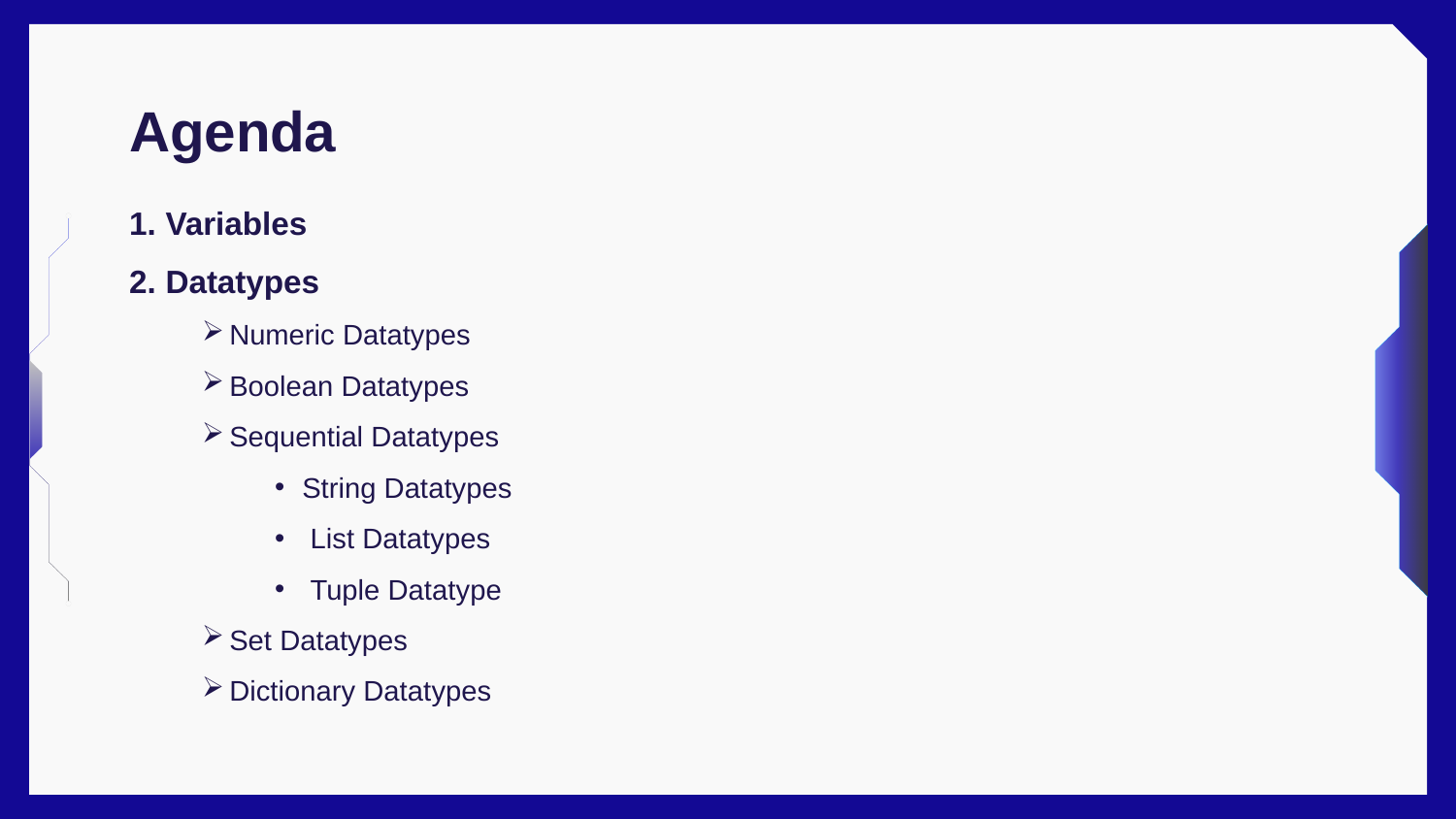

# Agenda
Variables
Datatypes
Numeric Datatypes
Boolean Datatypes
Sequential Datatypes
String Datatypes
 List Datatypes
 Tuple Datatype
Set Datatypes
Dictionary Datatypes